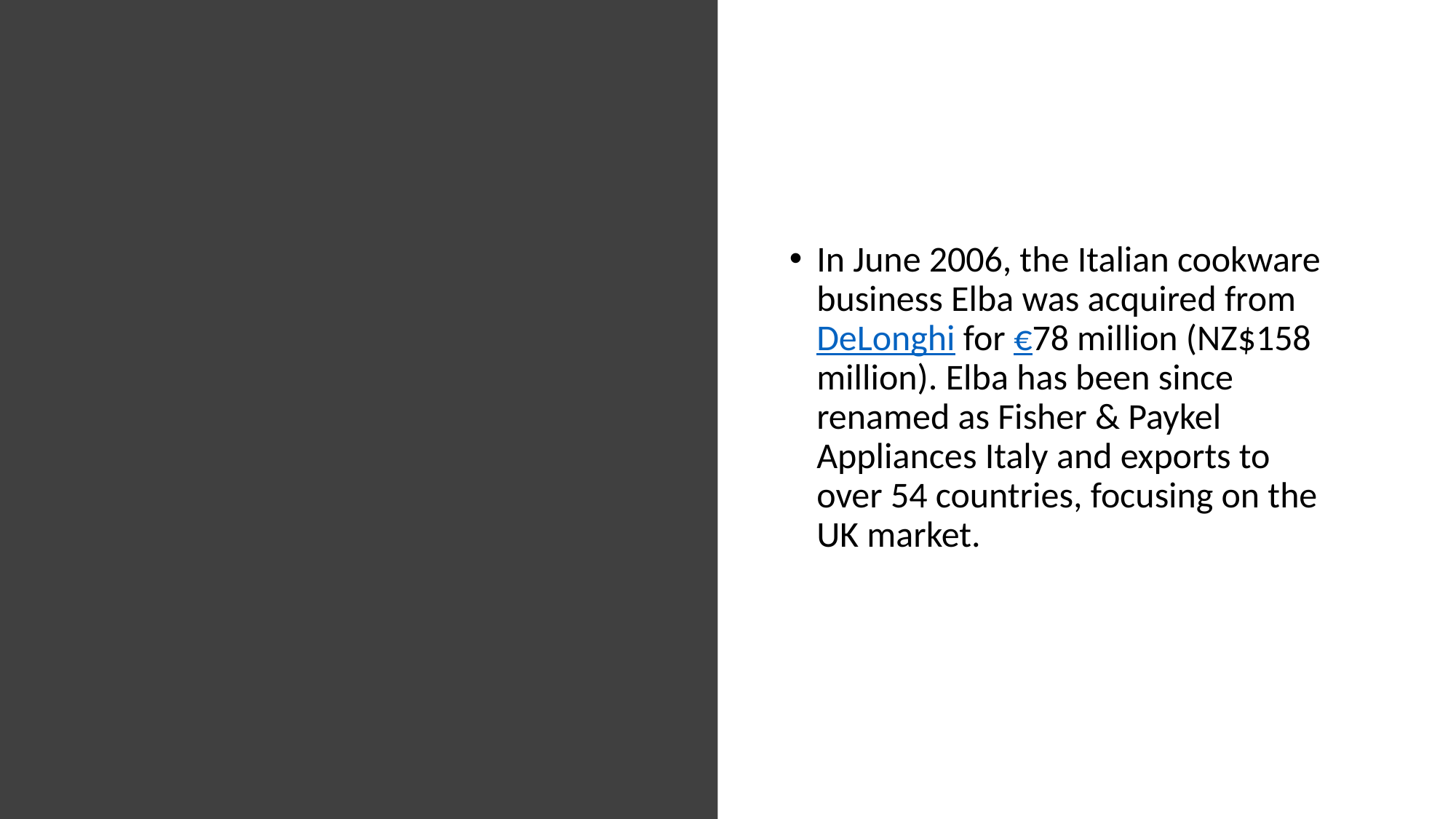

In June 2006, the Italian cookware business Elba was acquired from DeLonghi for €78 million (NZ$158 million). Elba has been since renamed as Fisher & Paykel Appliances Italy and exports to over 54 countries, focusing on the UK market.